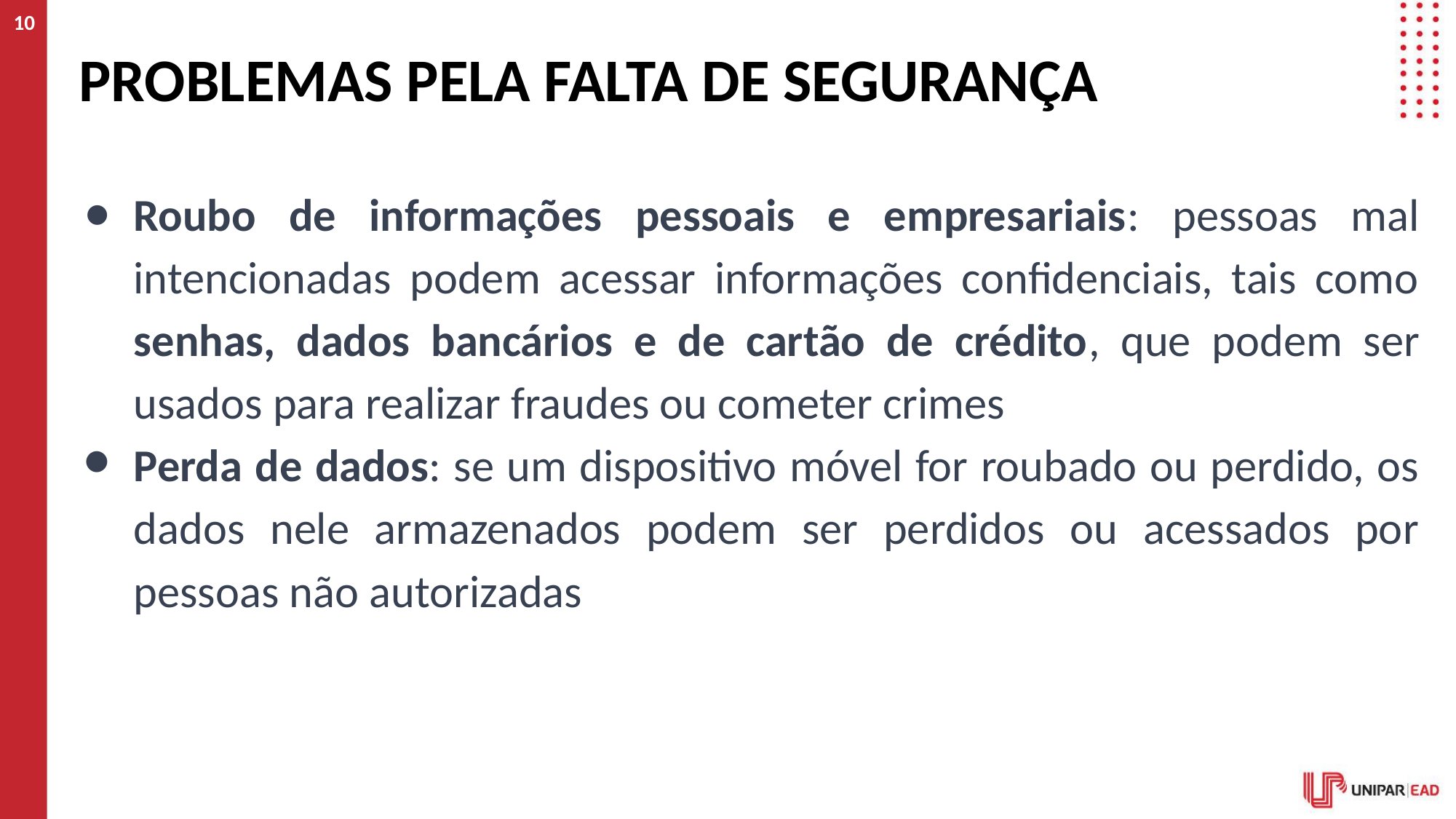

10
# PROBLEMAS PELA FALTA DE SEGURANÇA
Roubo de informações pessoais e empresariais: pessoas mal intencionadas podem acessar informações confidenciais, tais como senhas, dados bancários e de cartão de crédito, que podem ser usados para realizar fraudes ou cometer crimes
Perda de dados: se um dispositivo móvel for roubado ou perdido, os dados nele armazenados podem ser perdidos ou acessados por pessoas não autorizadas